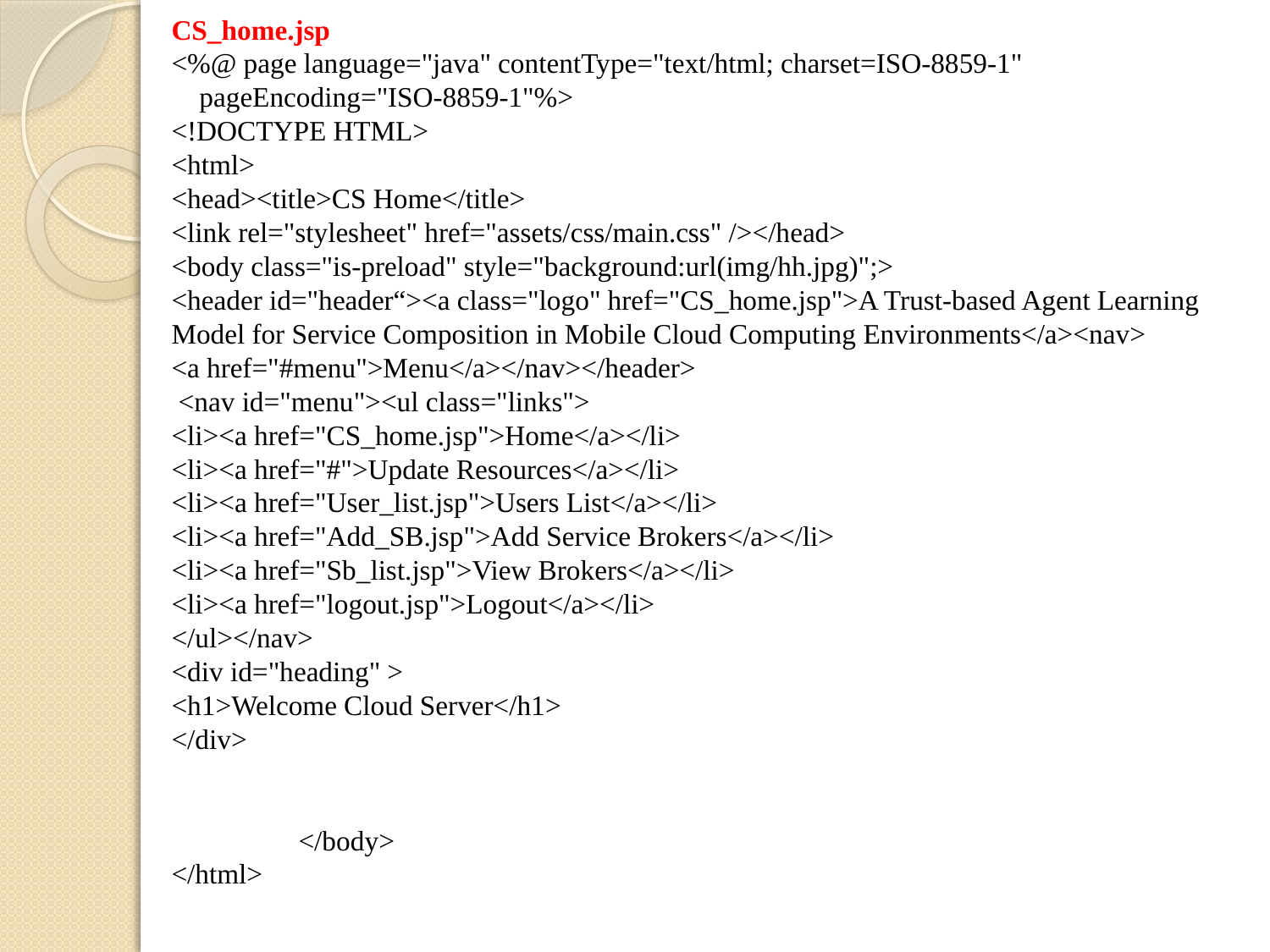

CS_home.jsp
<%@ page language="java" contentType="text/html; charset=ISO-8859-1"
    pageEncoding="ISO-8859-1"%>
<!DOCTYPE HTML>
<html>
<head><title>CS Home</title>
<link rel="stylesheet" href="assets/css/main.css" /></head>
<body class="is-preload" style="background:url(img/hh.jpg)";>
<header id="header“><a class="logo" href="CS_home.jsp">A Trust-based Agent Learning Model for Service Composition in Mobile Cloud Computing Environments</a><nav>
<a href="#menu">Menu</a></nav></header>
 <nav id="menu"><ul class="links">
<li><a href="CS_home.jsp">Home</a></li>
<li><a href="#">Update Resources</a></li>
<li><a href="User_list.jsp">Users List</a></li>
<li><a href="Add_SB.jsp">Add Service Brokers</a></li>
<li><a href="Sb_list.jsp">View Brokers</a></li>
<li><a href="logout.jsp">Logout</a></li>
</ul></nav>
<div id="heading" >
<h1>Welcome Cloud Server</h1>
</div>

	</body>
</html>